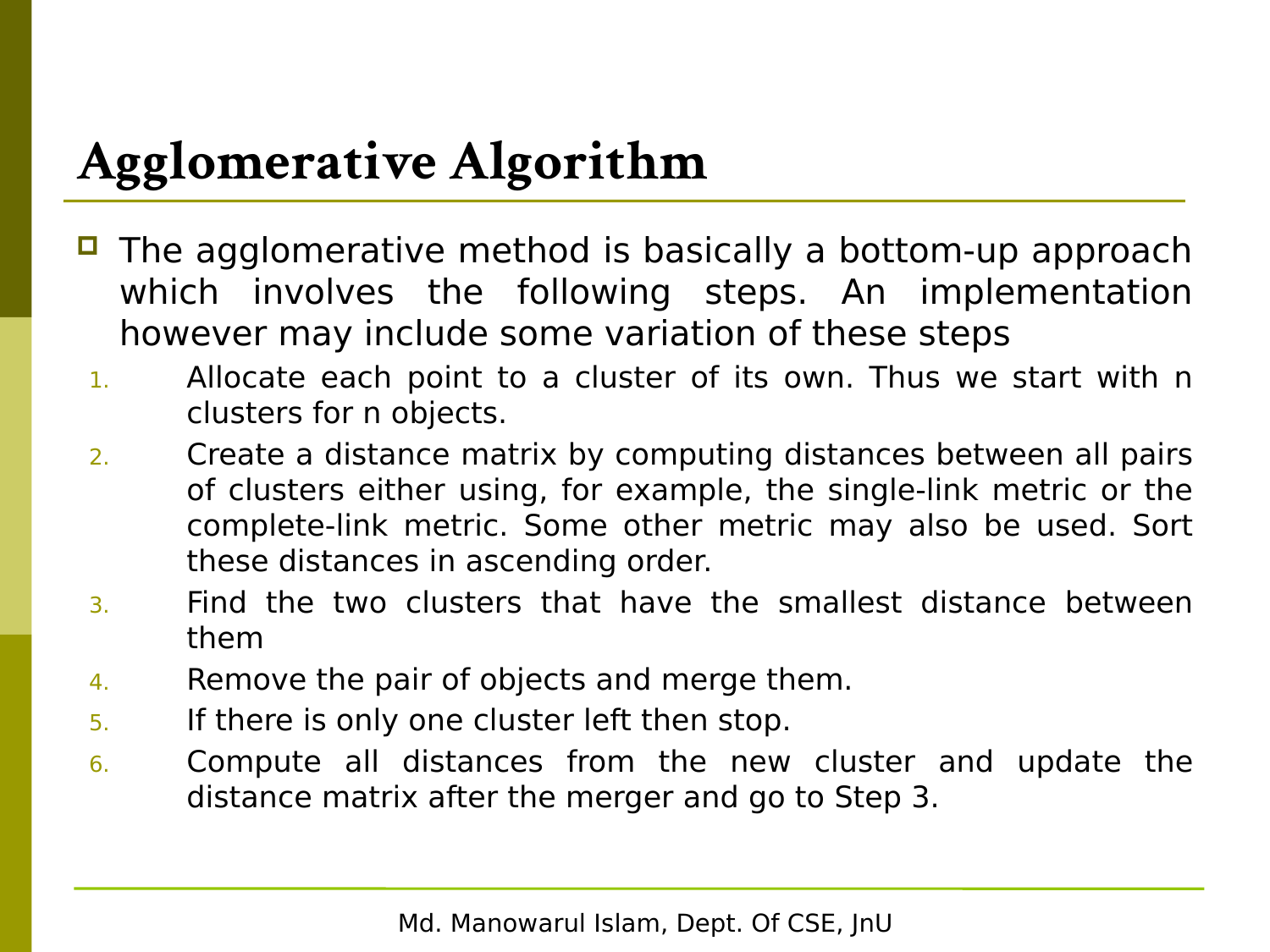

# Agglomerative Algorithm
The agglomerative method is basically a bottom-up approach which involves the following steps. An implementation however may include some variation of these steps
Allocate each point to a cluster of its own. Thus we start with n clusters for n objects.
Create a distance matrix by computing distances between all pairs of clusters either using, for example, the single-link metric or the complete-link metric. Some other metric may also be used. Sort these distances in ascending order.
Find the two clusters that have the smallest distance between them
Remove the pair of objects and merge them.
If there is only one cluster left then stop.
Compute all distances from the new cluster and update the distance matrix after the merger and go to Step 3.